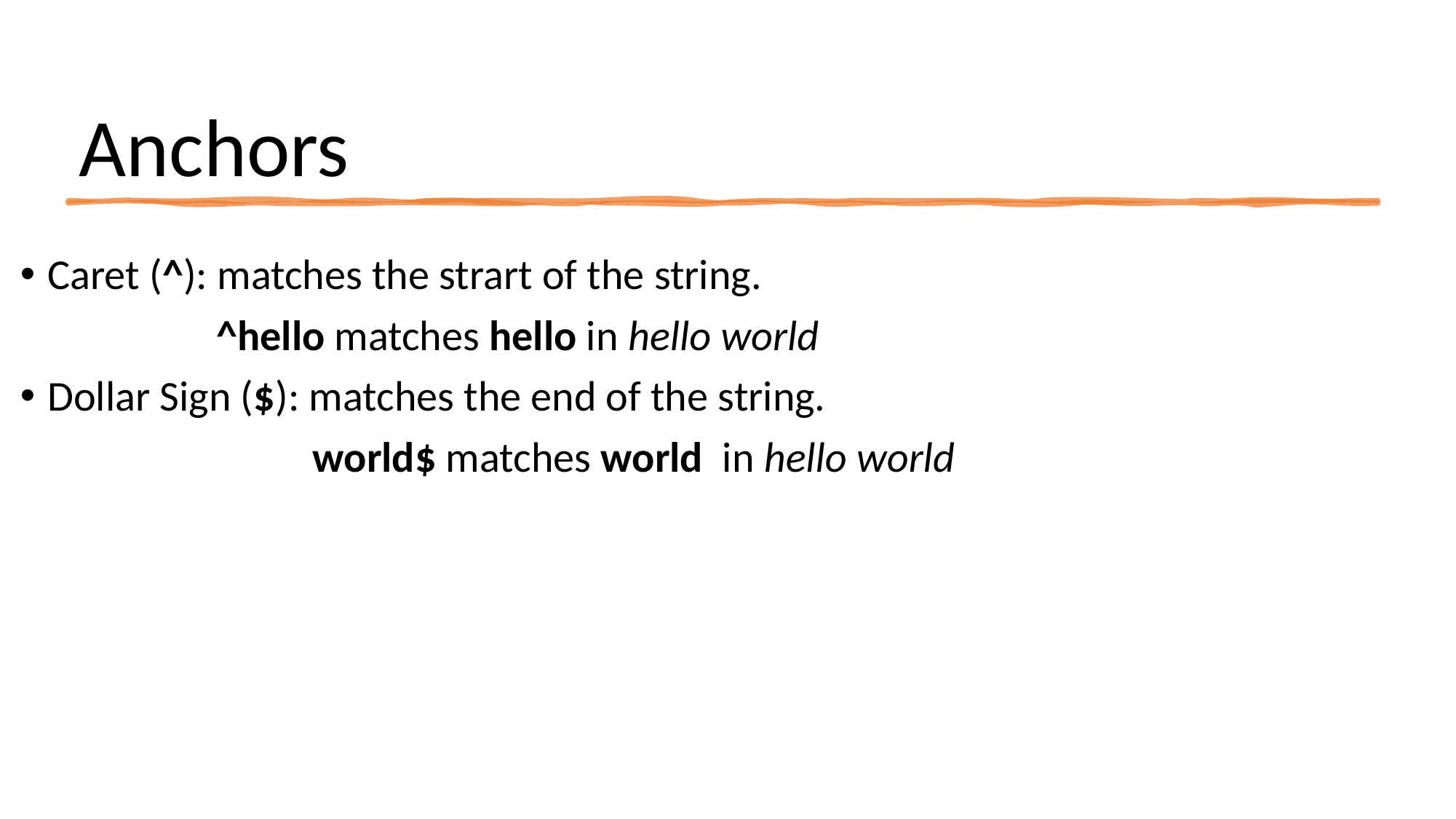

# Anchors

Caret (^): matches the strart of the string.
	         ^hello matches hello in hello world
Dollar Sign ($): matches the end of the string.
	                   world$ matches world  in hello world